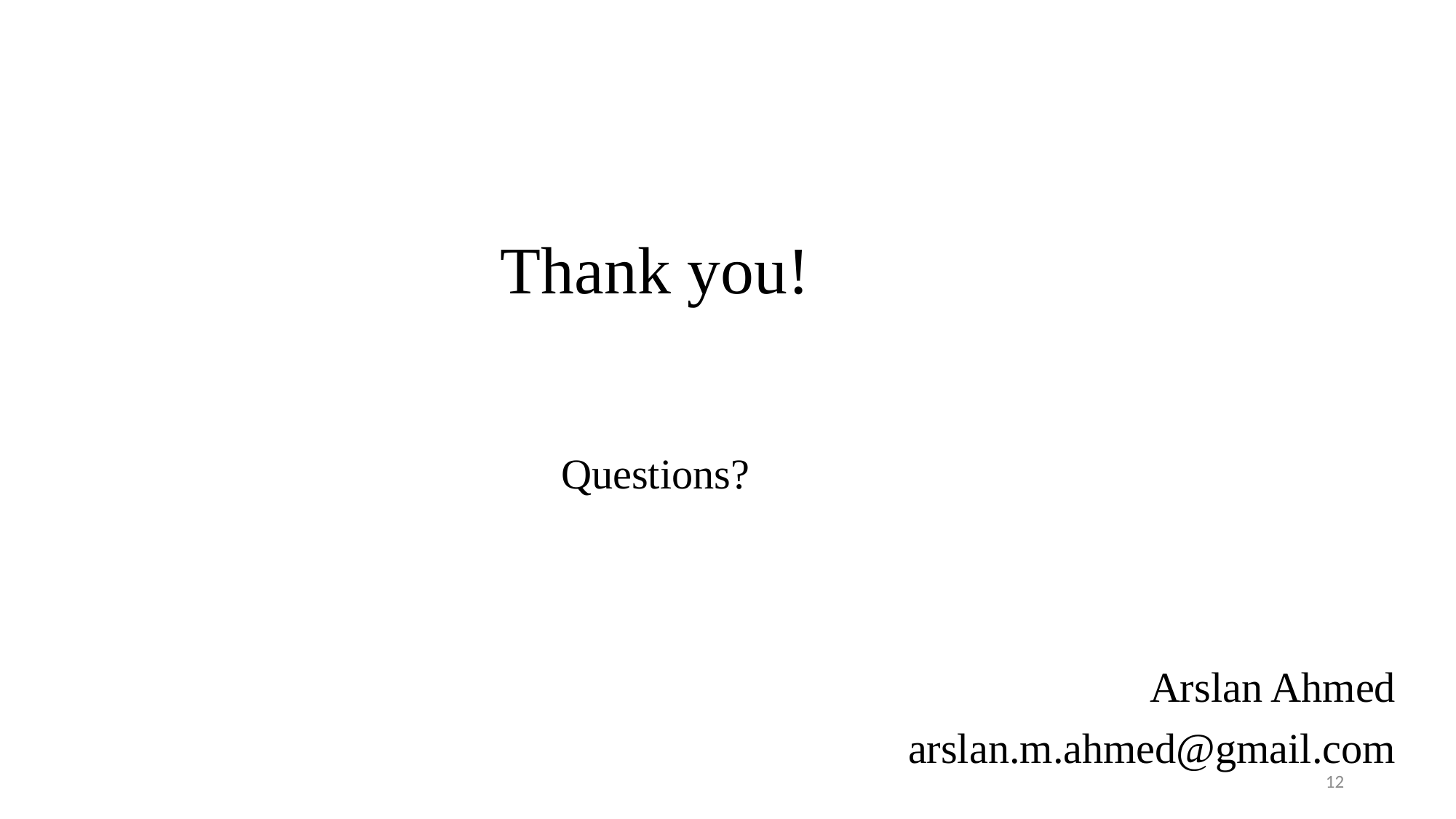

# Thank you! Questions?
Arslan Ahmed
arslan.m.ahmed@gmail.com
12